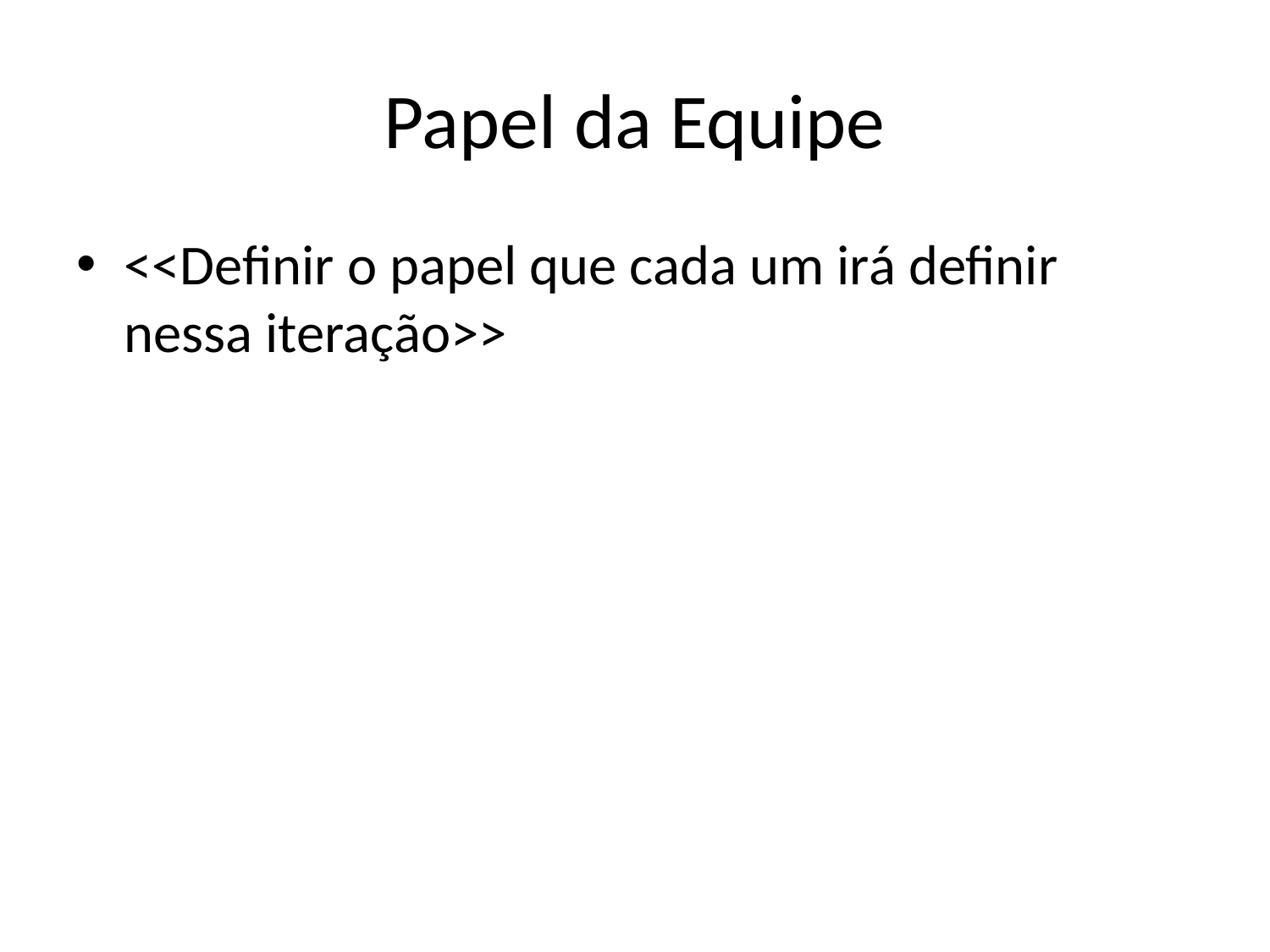

# Papel da Equipe
<<Definir o papel que cada um irá definir nessa iteração>>